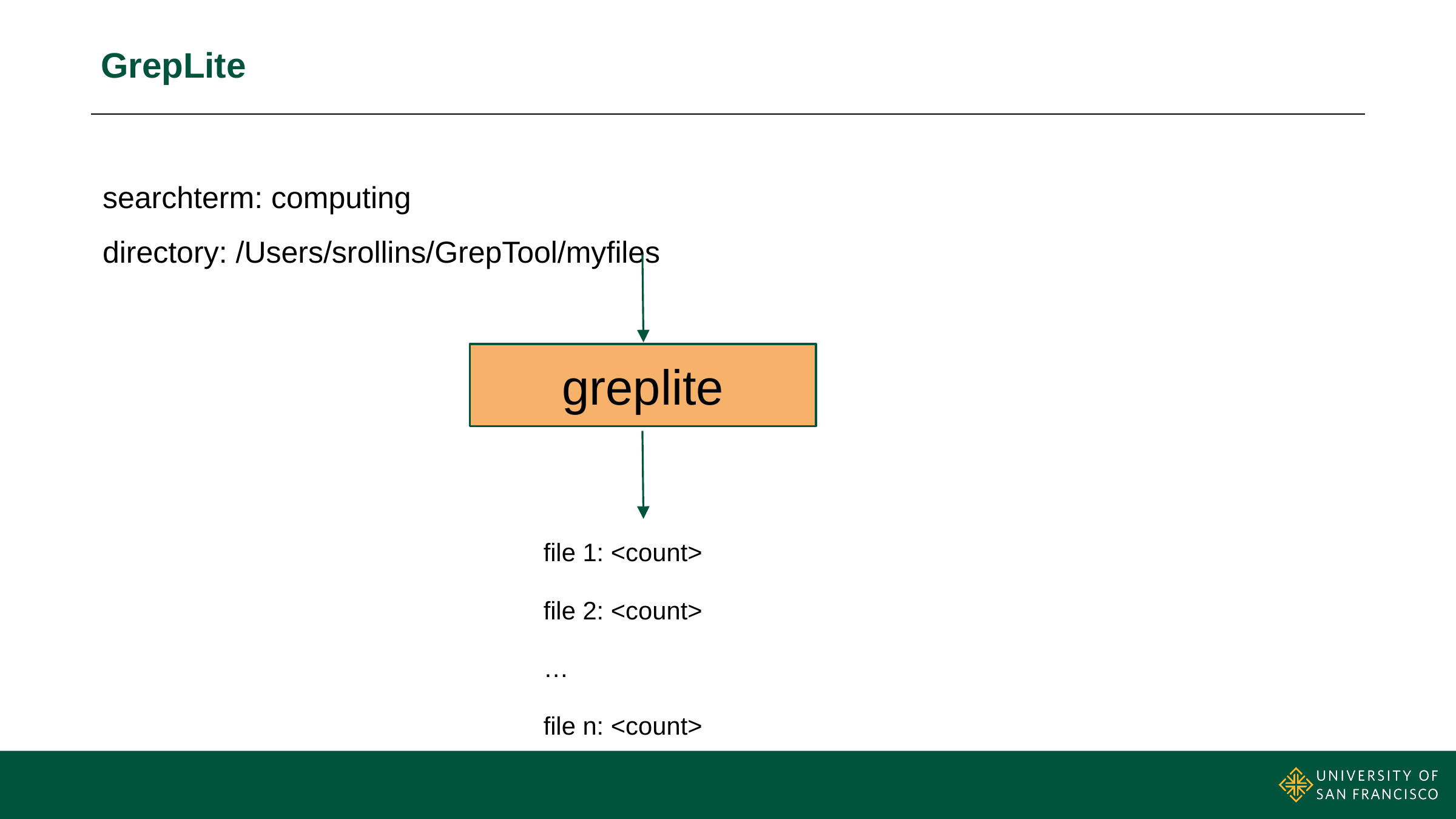

# GrepLite
searchterm: computing
directory: /Users/srollins/GrepTool/myfiles
greplite
file 1: <count>
file 2: <count>
…
file n: <count>